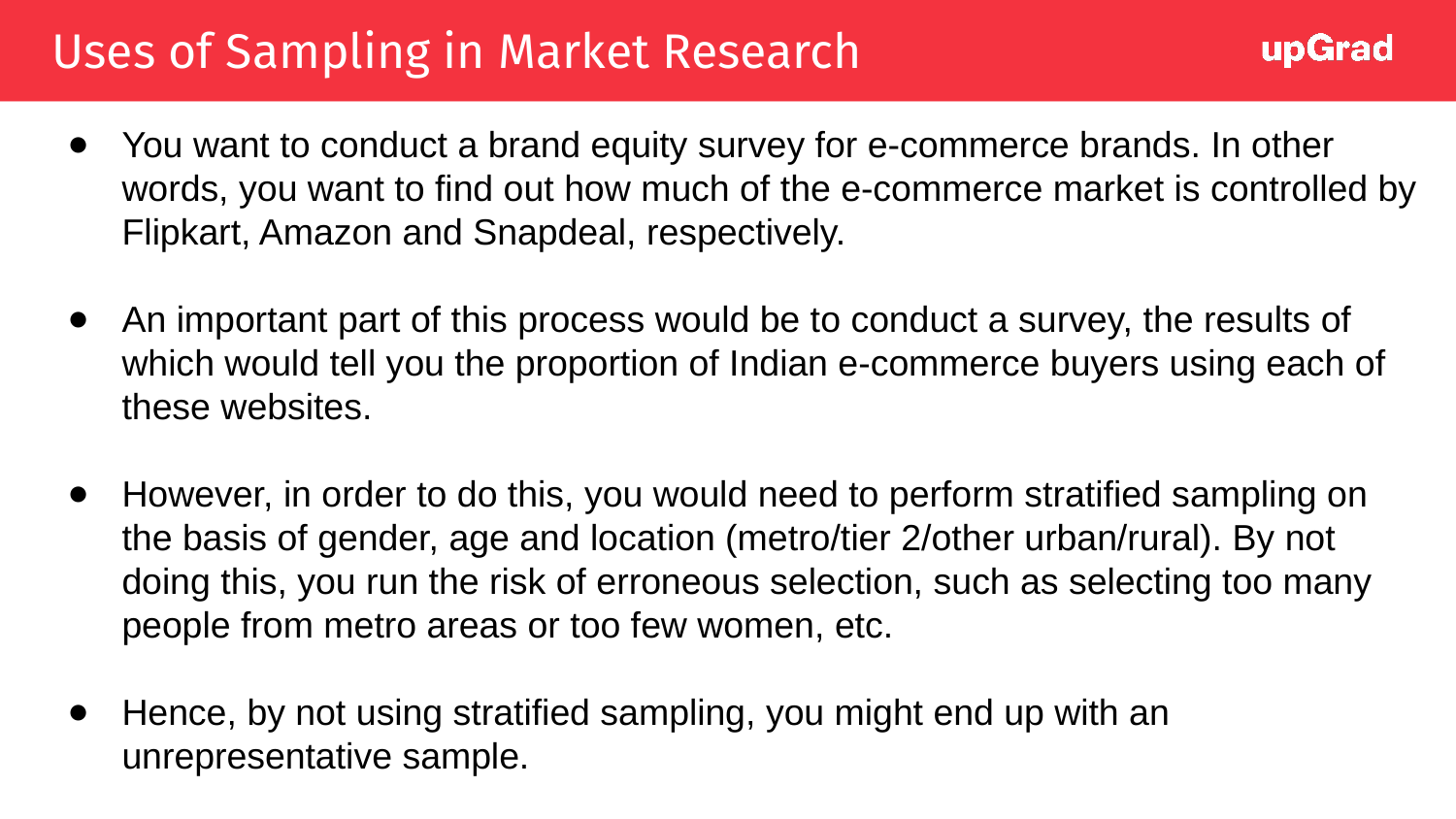

# Uses of Sampling in Market Research

You want to conduct a brand equity survey for e-commerce brands. In other words, you want to find out how much of the e-commerce market is controlled by Flipkart, Amazon and Snapdeal, respectively.

An important part of this process would be to conduct a survey, the results of which would tell you the proportion of Indian e-commerce buyers using each of these websites.

However, in order to do this, you would need to perform stratified sampling on the basis of gender, age and location (metro/tier 2/other urban/rural). By not doing this, you run the risk of erroneous selection, such as selecting too many people from metro areas or too few women, etc.

Hence, by not using stratified sampling, you might end up with an unrepresentative sample.